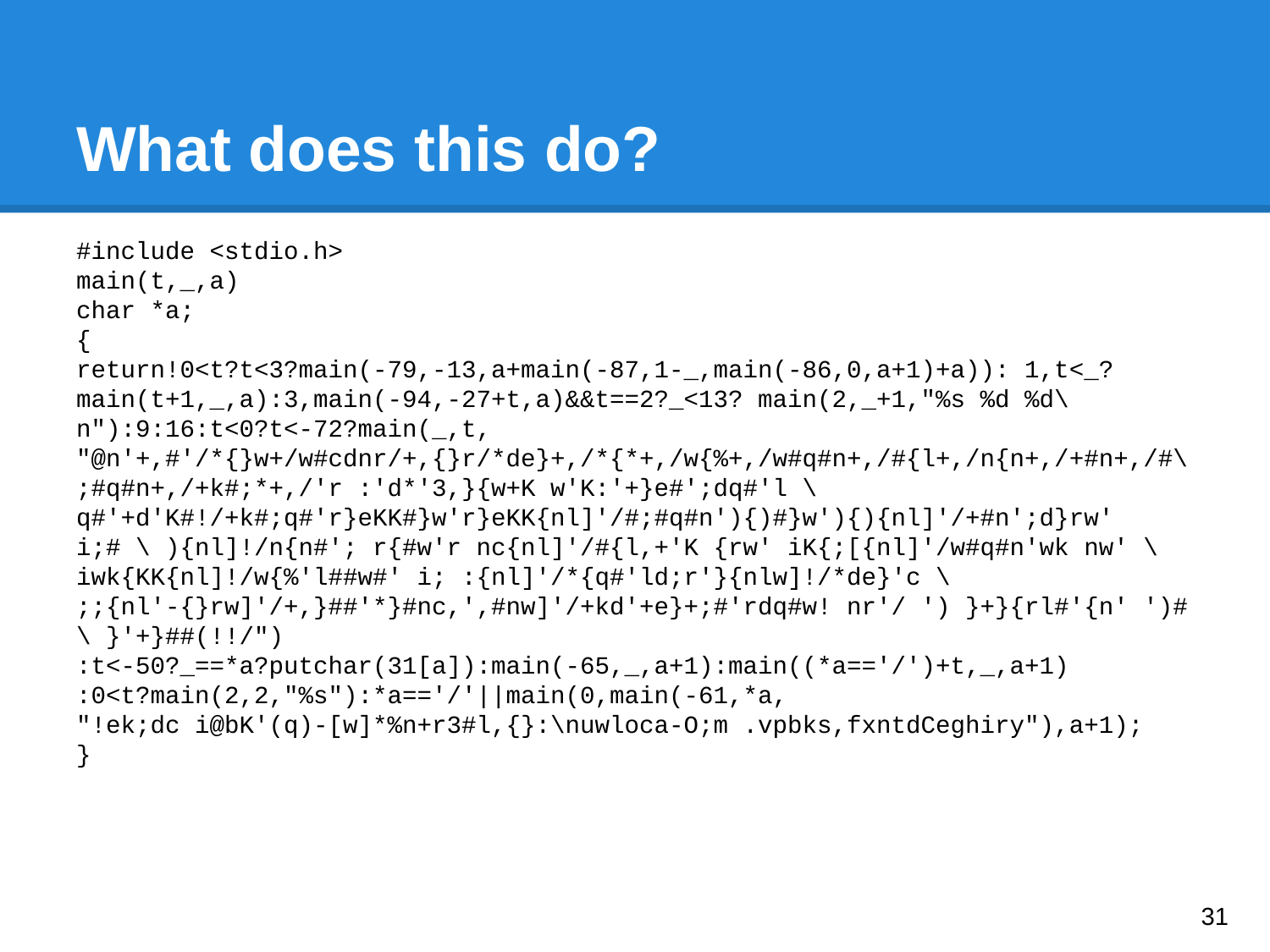

# What does this do?
#include <stdio.h>
main(t,_,a)
char *a;
{
return!0<t?t<3?main(-79,-13,a+main(-87,1-_,main(-86,0,a+1)+a)): 1,t<_?main(t+1,_,a):3,main(-94,-27+t,a)&&t==2?_<13? main(2,_+1,"%s %d %d\n"):9:16:t<0?t<-72?main(_,t,
"@n'+,#'/*{}w+/w#cdnr/+,{}r/*de}+,/*{*+,/w{%+,/w#q#n+,/#{l+,/n{n+,/+#n+,/#\ ;#q#n+,/+k#;*+,/'r :'d*'3,}{w+K w'K:'+}e#';dq#'l \ q#'+d'K#!/+k#;q#'r}eKK#}w'r}eKK{nl]'/#;#q#n'){)#}w'){){nl]'/+#n';d}rw' i;# \ ){nl]!/n{n#'; r{#w'r nc{nl]'/#{l,+'K {rw' iK{;[{nl]'/w#q#n'wk nw' \ iwk{KK{nl]!/w{%'l##w#' i; :{nl]'/*{q#'ld;r'}{nlw]!/*de}'c \
;;{nl'-{}rw]'/+,}##'*}#nc,',#nw]'/+kd'+e}+;#'rdq#w! nr'/ ') }+}{rl#'{n' ')# \ }'+}##(!!/")
:t<-50?_==*a?putchar(31[a]):main(-65,_,a+1):main((*a=='/')+t,_,a+1)
:0<t?main(2,2,"%s"):*a=='/'||main(0,main(-61,*a,
"!ek;dc i@bK'(q)-[w]*%n+r3#l,{}:\nuwloca-O;m .vpbks,fxntdCeghiry"),a+1);
}

31